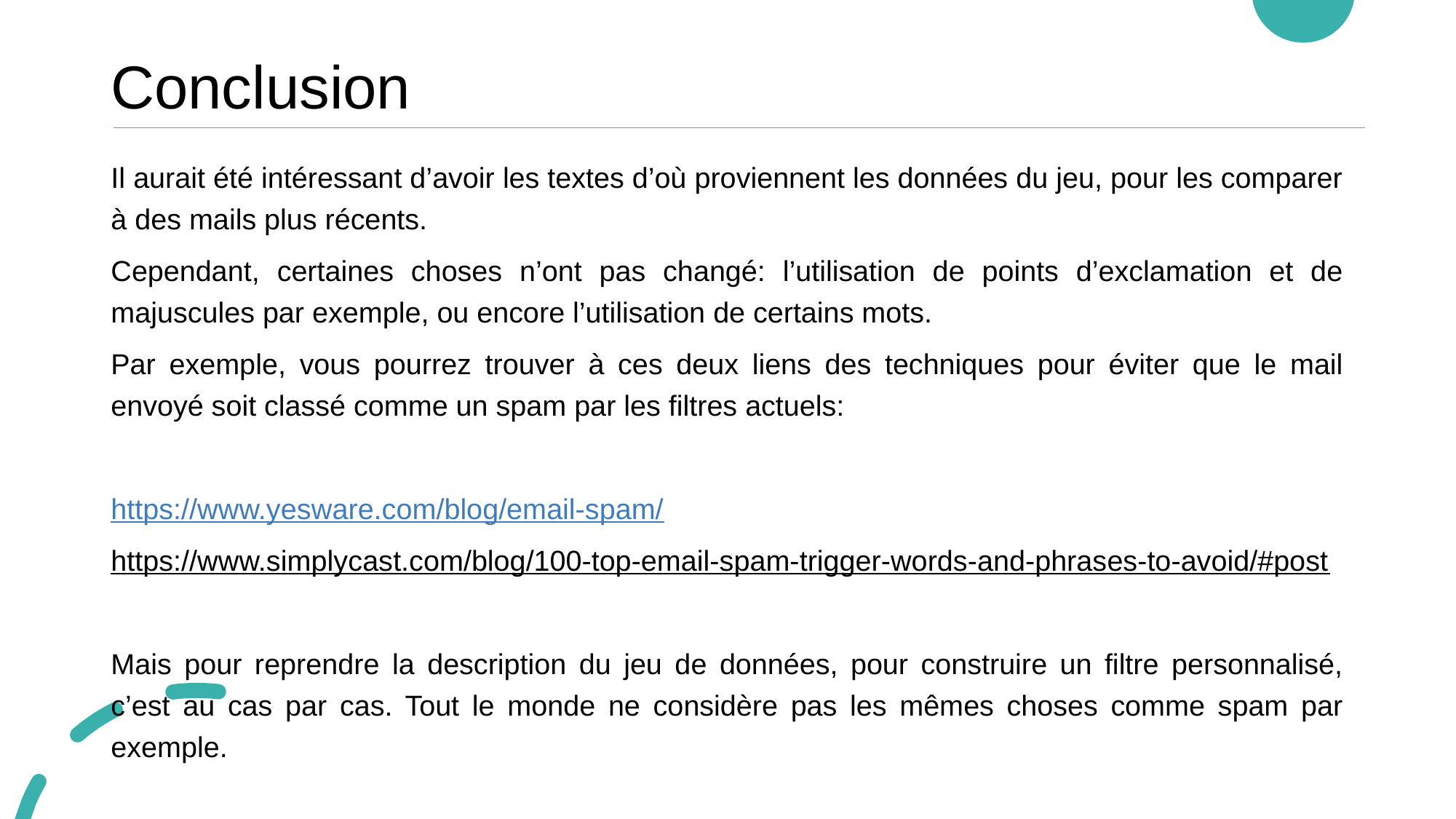

# Conclusion

Il aurait été intéressant d’avoir les textes d’où proviennent les données du jeu, pour les comparer à des mails plus récents.
Cependant, certaines choses n’ont pas changé: l’utilisation de points d’exclamation et de majuscules par exemple, ou encore l’utilisation de certains mots.
Par exemple, vous pourrez trouver à ces deux liens des techniques pour éviter que le mail envoyé soit classé comme un spam par les filtres actuels:

https://www.yesware.com/blog/email-spam/
https://www.simplycast.com/blog/100-top-email-spam-trigger-words-and-phrases-to-avoid/#post

Mais pour reprendre la description du jeu de données, pour construire un filtre personnalisé, c’est au cas par cas. Tout le monde ne considère pas les mêmes choses comme spam par exemple.